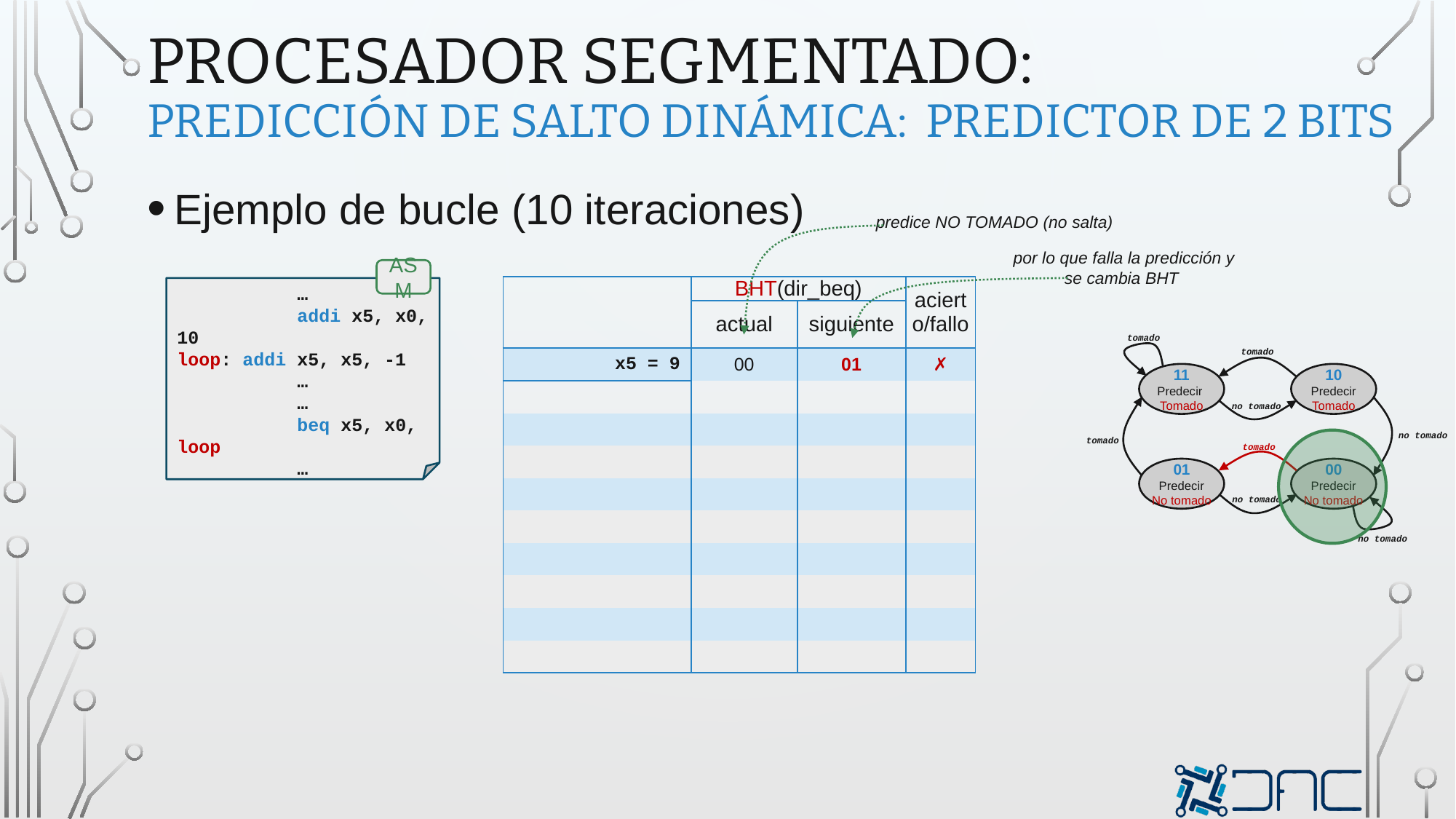

# procesador segmentado: predicción de salto dinámica:  predictor de 2 bits
Ejemplo de bucle (10 iteraciones)
predice NO TOMADO (no salta)

por lo que falla la predicción y
se cambia BHT
ASM
 	 …
	 addi x5, x0, 10
loop: addi x5, x5, -1
 	 …
	 …
	 beq x5, x0, loop
	 …
|  | BHT(dir\_beq) |  | acierto/fallo |
| --- | --- | --- | --- |
|  | actual | siguiente |  |
| x5 = 9 | 00 | 01 | ✗ |
|  |  |  |  |
|  |  |  |  |
|  |  |  |  |
|  |  |  |  |
|  |  |  |  |
|  |  |  |  |
|  |  |  |  |
|  |  |  |  |
|  |  |  |  |

tomado
tomado

11
Predecir  Tomado
10
Predecir Tomado
no tomado

no tomado

tomado
tomado

01
Predecir No tomado
00
Predecir No tomado
no tomado

no tomado